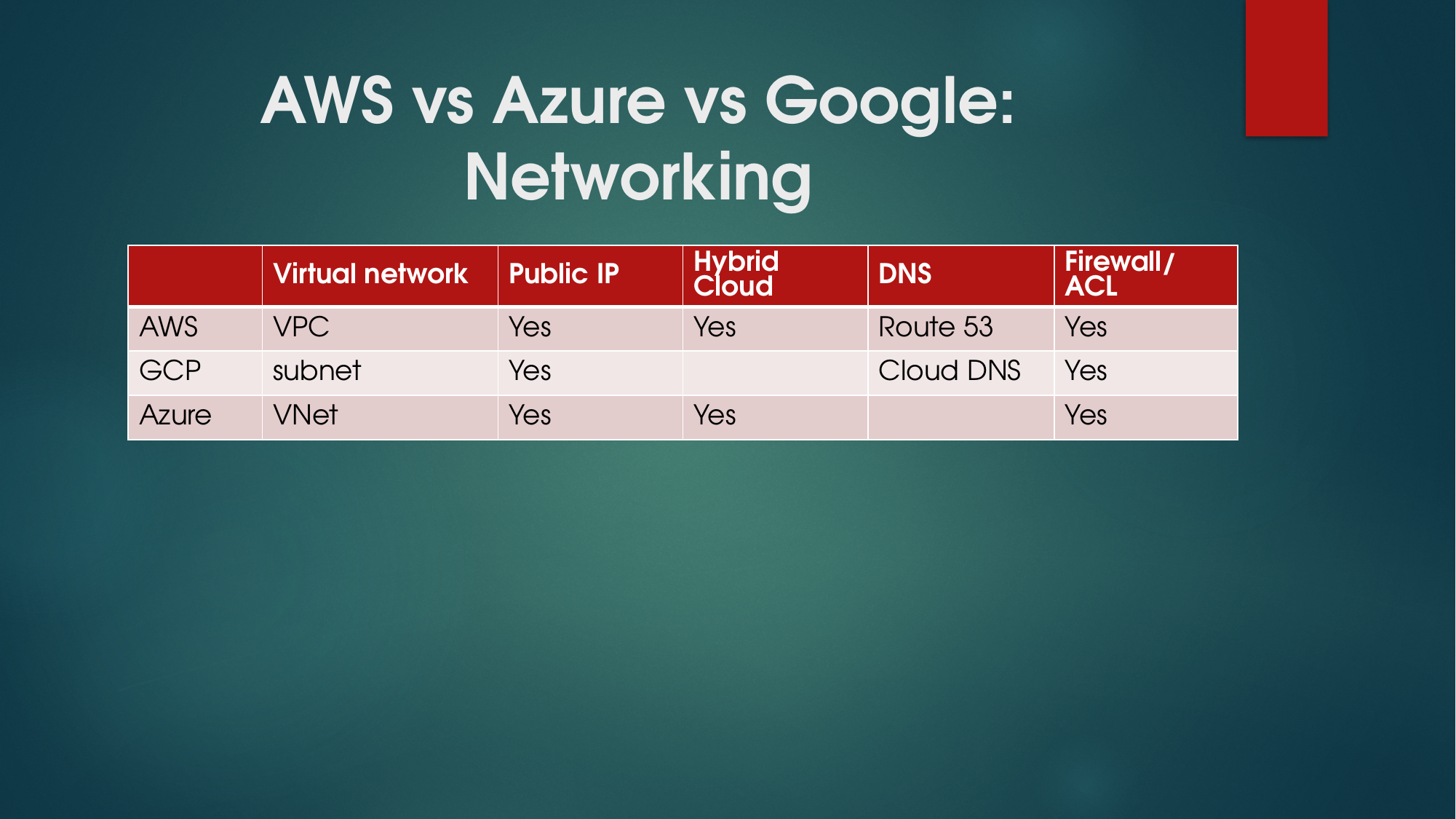

# AWS vs Azure vs Google: Networking
|  | Virtual network | Public IP | Hybrid Cloud | DNS | Firewall/ACL |
| --- | --- | --- | --- | --- | --- |
| AWS | VPC | Yes | Yes | Route 53 | Yes |
| GCP | subnet | Yes |  | Cloud DNS | Yes |
| Azure | VNet | Yes | Yes |  | Yes |